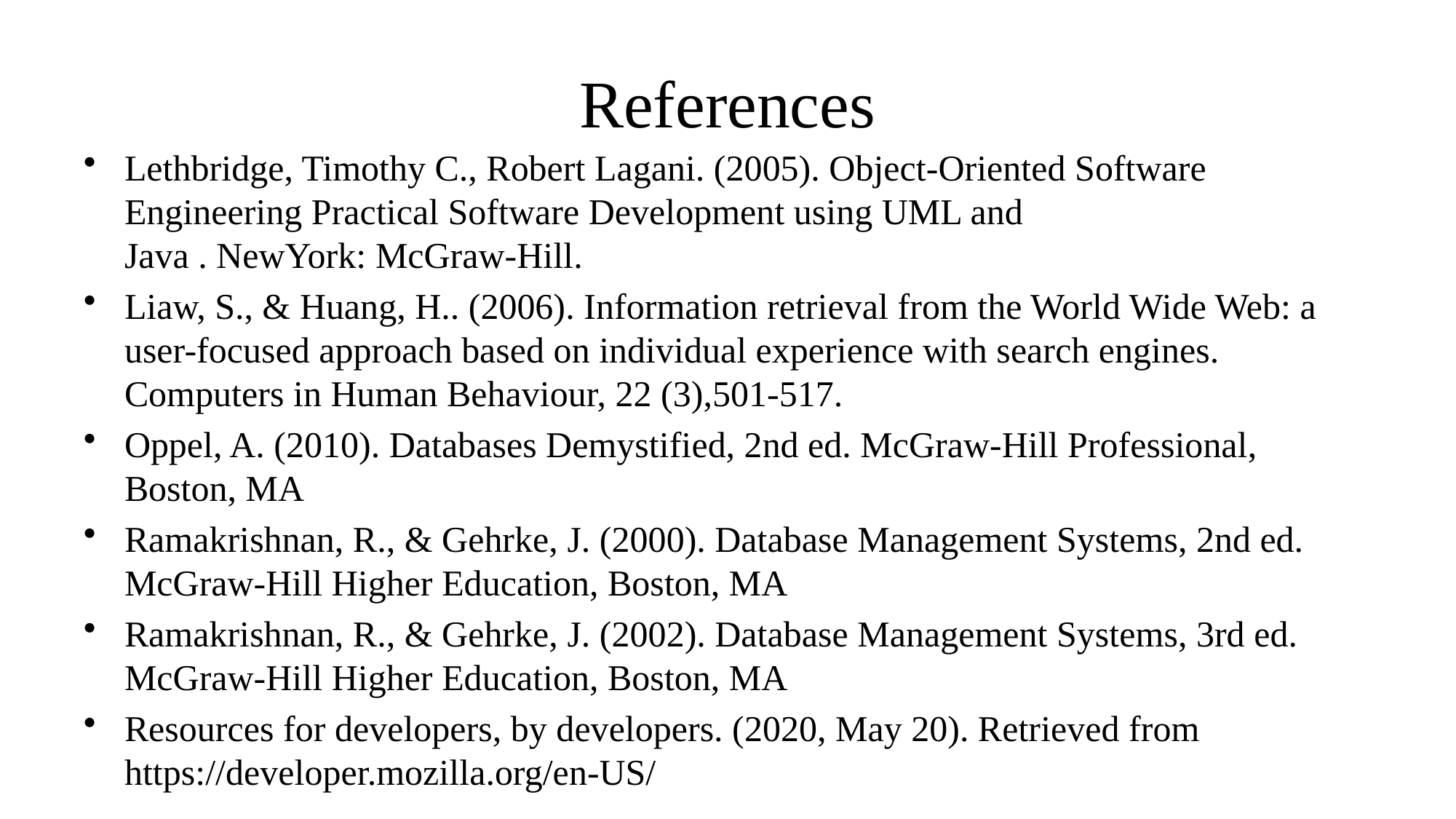

# References
Lethbridge, Timothy C., Robert Lagani. (2005). Object-Oriented Software Engineering Practical Software Development using UML and Java . NewYork: McGraw-Hill.
Liaw, S., & Huang, H.. (2006). Information retrieval from the World Wide Web: a user-focused approach based on individual experience with search engines. Computers in Human Behaviour, 22 (3),501-517.
Oppel, A. (2010). Databases Demystified, 2nd ed. McGraw-Hill Professional, Boston, MA
Ramakrishnan, R., & Gehrke, J. (2000). Database Management Systems, 2nd ed. McGraw-Hill Higher Education, Boston, MA
Ramakrishnan, R., & Gehrke, J. (2002). Database Management Systems, 3rd ed. McGraw-Hill Higher Education, Boston, MA
Resources for developers, by developers. (2020, May 20). Retrieved from https://developer.mozilla.org/en-US/